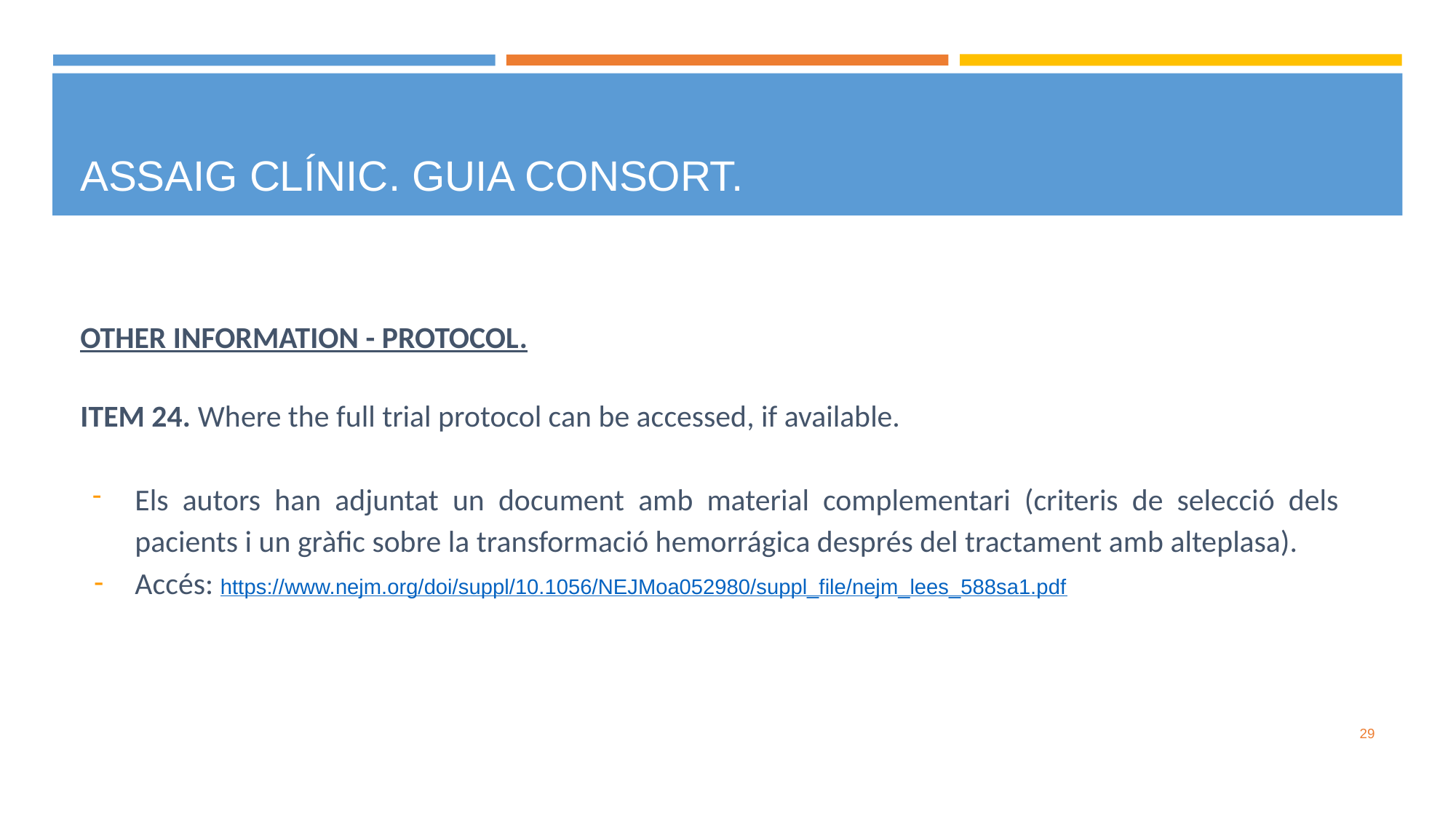

# ASSAIG CLÍNIC. GUIA CONSORT.
OTHER INFORMATION - PROTOCOL.

ITEM 24. Where the full trial protocol can be accessed, if available.

Els autors han adjuntat un document amb material complementari (criteris de selecció dels pacients i un gràfic sobre la transformació hemorrágica després del tractament amb alteplasa).
Accés: https://www.nejm.org/doi/suppl/10.1056/NEJMoa052980/suppl_file/nejm_lees_588sa1.pdf

29